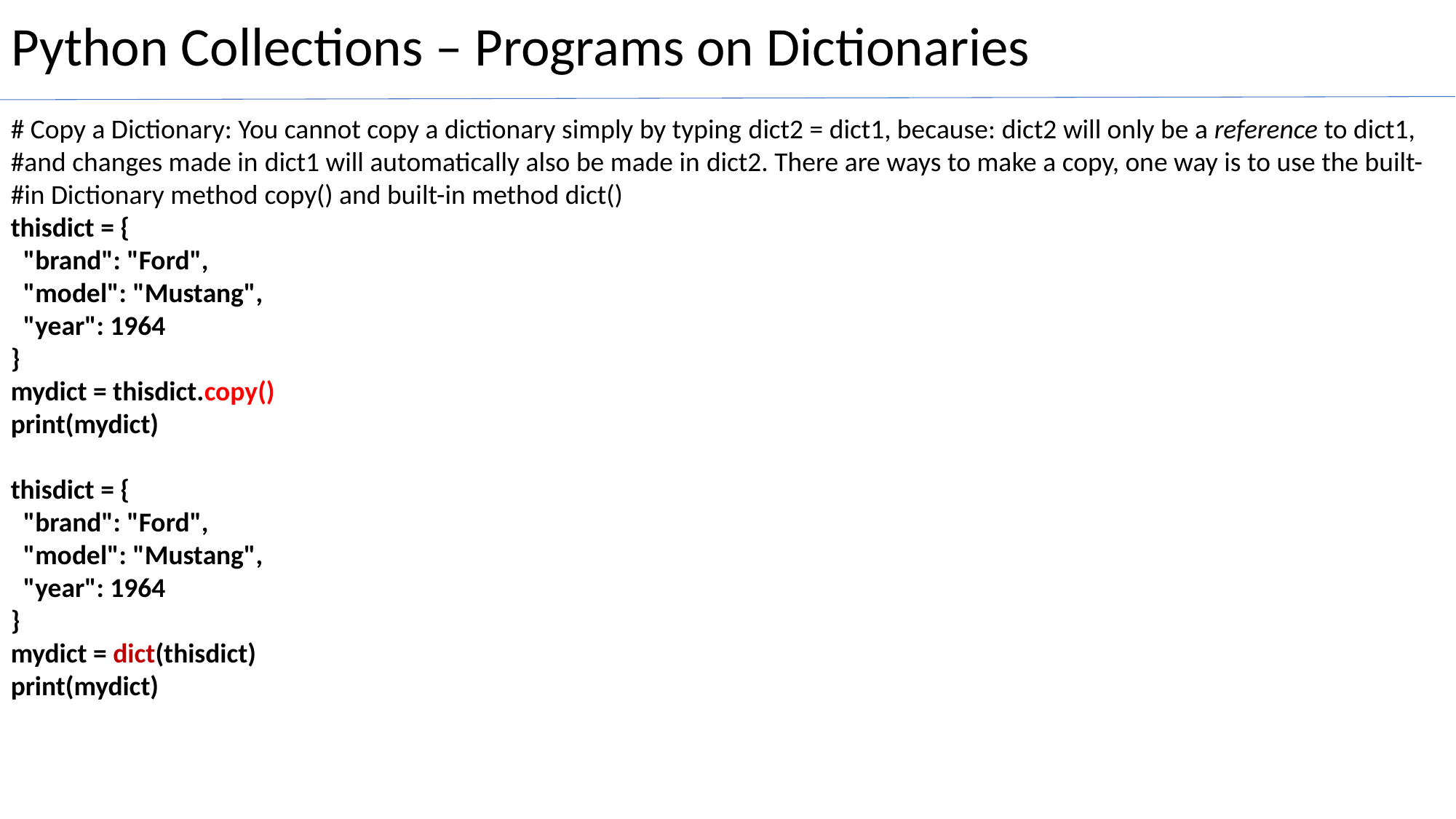

# Python Collections – Programs on Dictionaries
# Copy a Dictionary: You cannot copy a dictionary simply by typing dict2 = dict1, because: dict2 will only be a reference to dict1, #and changes made in dict1 will automatically also be made in dict2. There are ways to make a copy, one way is to use the built-#in Dictionary method copy() and built-in method dict()
thisdict = {
  "brand": "Ford",
  "model": "Mustang",
  "year": 1964
}
mydict = thisdict.copy()
print(mydict)

thisdict = {
  "brand": "Ford",
  "model": "Mustang",
  "year": 1964
}
mydict = dict(thisdict)
print(mydict)